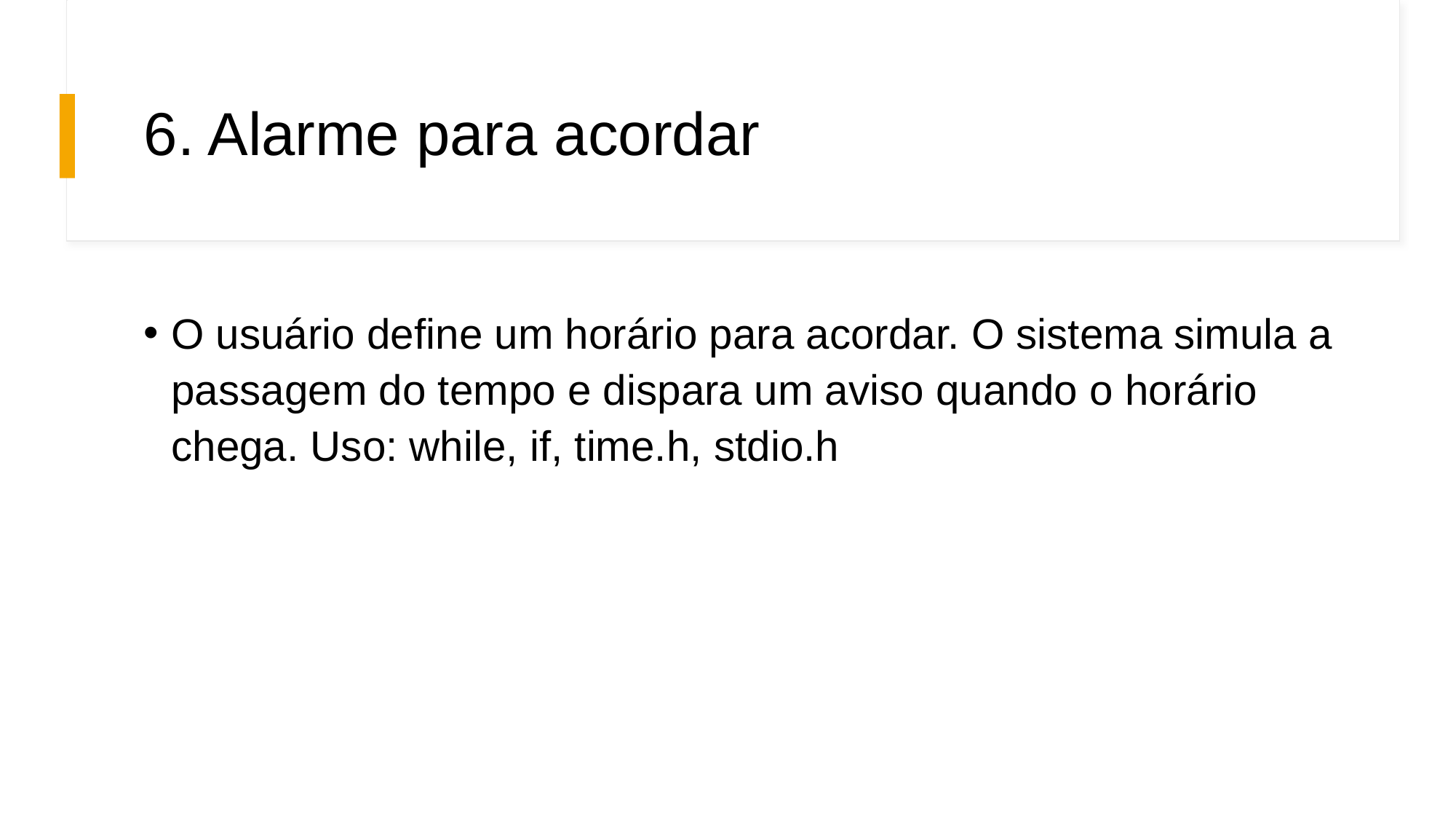

# 6. Alarme para acordar
O usuário define um horário para acordar. O sistema simula a passagem do tempo e dispara um aviso quando o horário chega. Uso: while, if, time.h, stdio.h